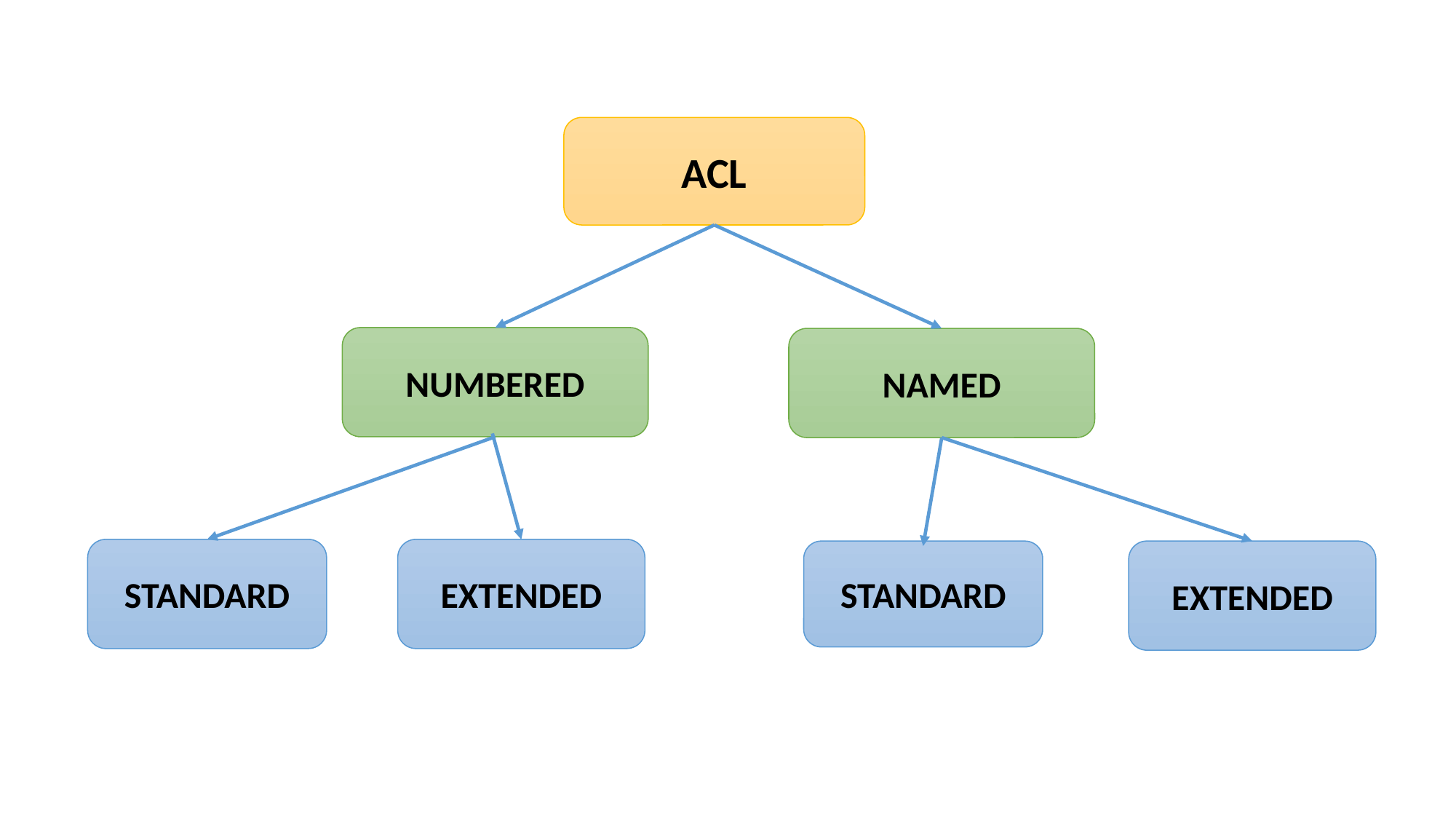

ACL
NUMBERED
NAMED
STANDARD
EXTENDED
STANDARD
EXTENDED